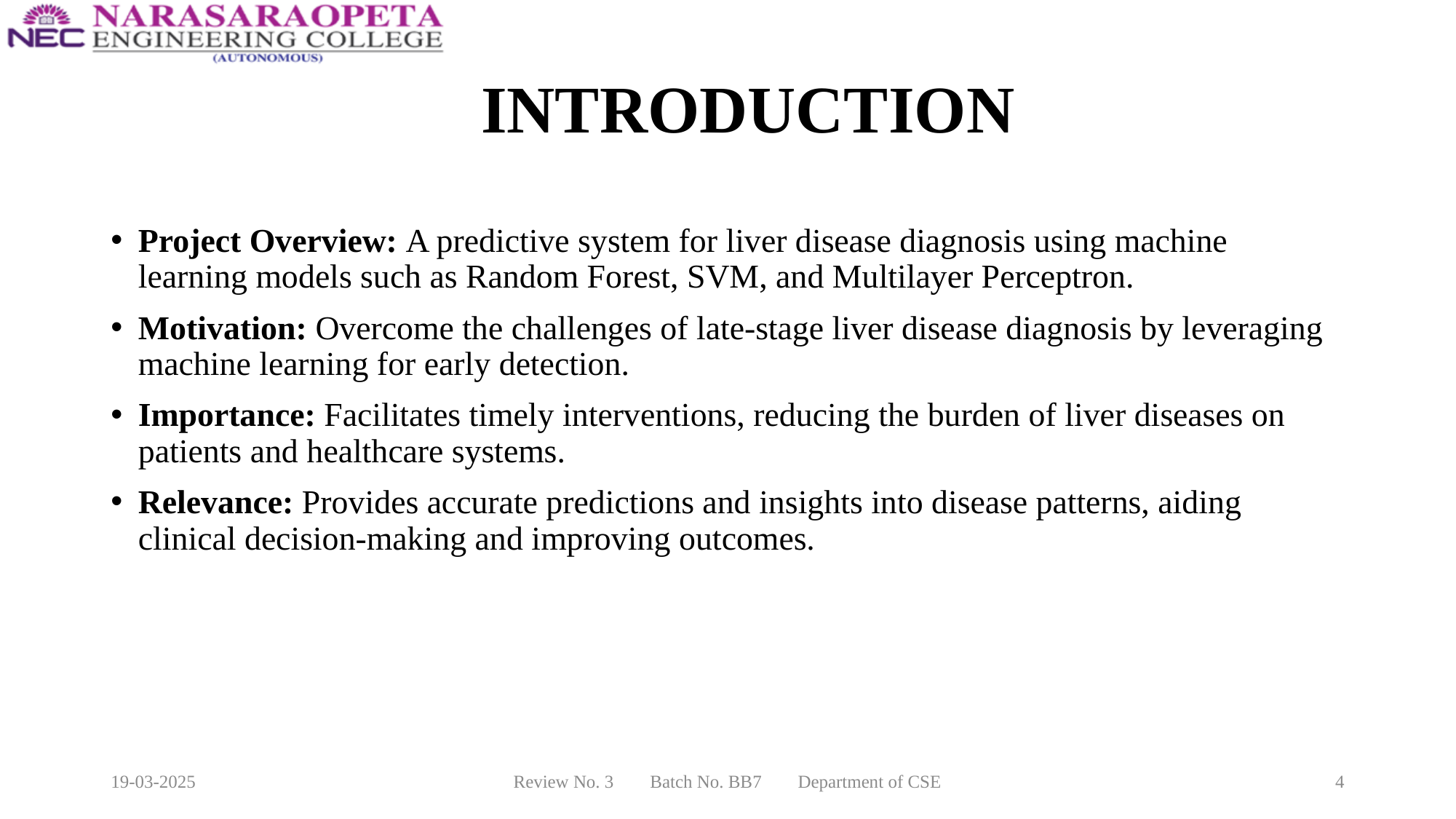

# INTRODUCTION
Project Overview: A predictive system for liver disease diagnosis using machine learning models such as Random Forest, SVM, and Multilayer Perceptron.
Motivation: Overcome the challenges of late-stage liver disease diagnosis by leveraging machine learning for early detection.
Importance: Facilitates timely interventions, reducing the burden of liver diseases on patients and healthcare systems.
Relevance: Provides accurate predictions and insights into disease patterns, aiding clinical decision-making and improving outcomes.
19-03-2025
Review No. 3        Batch No. BB7        Department of CSE
4